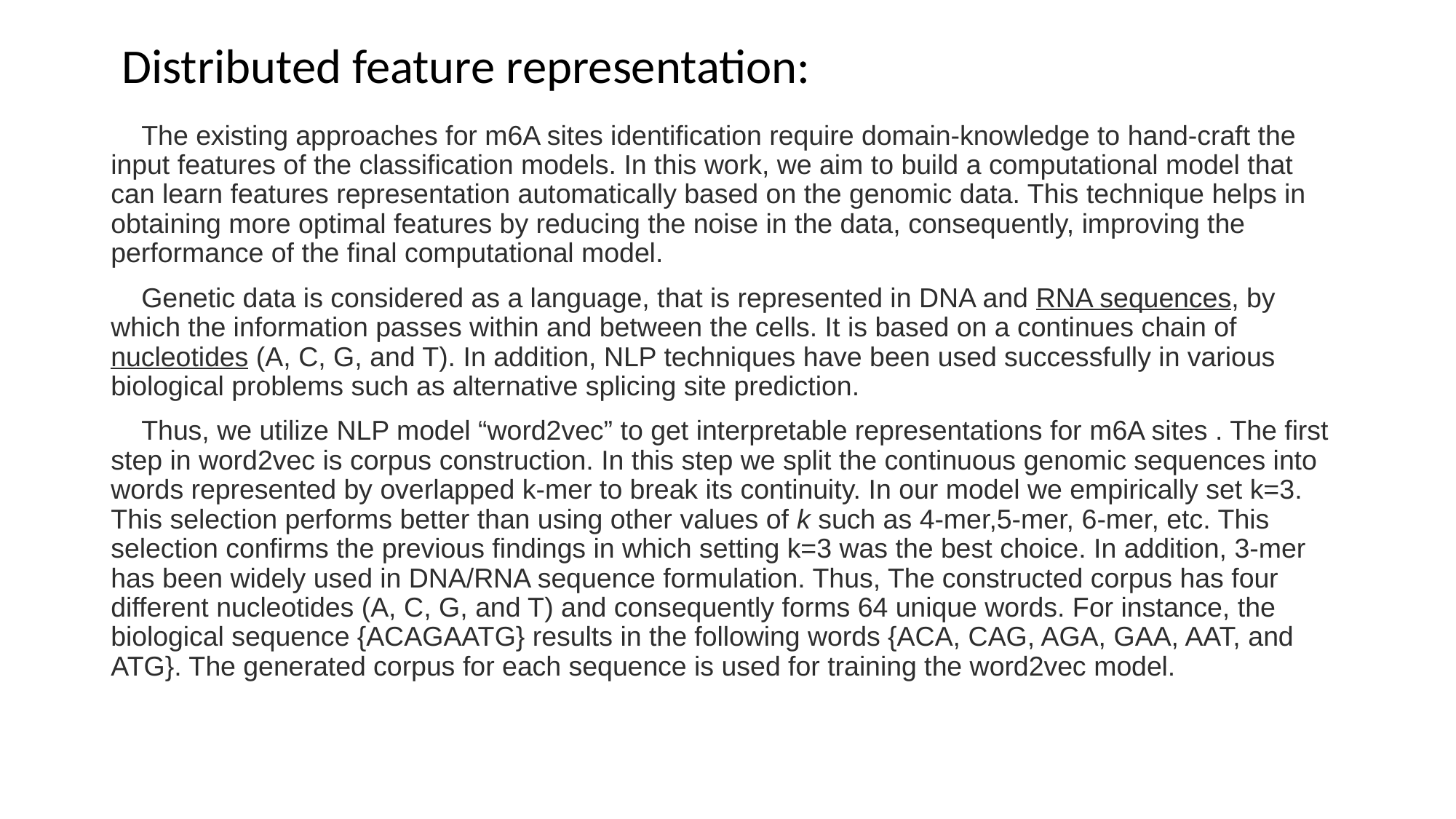

# Distributed feature representation:
    The existing approaches for m6A sites identification require domain-knowledge to hand-craft the input features of the classification models. In this work, we aim to build a computational model that can learn features representation automatically based on the genomic data. This technique helps in obtaining more optimal features by reducing the noise in the data, consequently, improving the performance of the final computational model.
    Genetic data is considered as a language, that is represented in DNA and RNA sequences, by which the information passes within and between the cells. It is based on a continues chain of nucleotides (A, C, G, and T). In addition, NLP techniques have been used successfully in various biological problems such as alternative splicing site prediction.
    Thus, we utilize NLP model “word2vec” to get interpretable representations for m6A sites . The first step in word2vec is corpus construction. In this step we split the continuous genomic sequences into words represented by overlapped k-mer to break its continuity. In our model we empirically set k=3. This selection performs better than using other values of k such as 4-mer,5-mer, 6-mer, etc. This selection confirms the previous findings in which setting k=3 was the best choice. In addition, 3-mer has been widely used in DNA/RNA sequence formulation. Thus, The constructed corpus has four different nucleotides (A, C, G, and T) and consequently forms 64 unique words. For instance, the biological sequence {ACAGAATG} results in the following words {ACA, CAG, AGA, GAA, AAT, and ATG}. The generated corpus for each sequence is used for training the word2vec model.